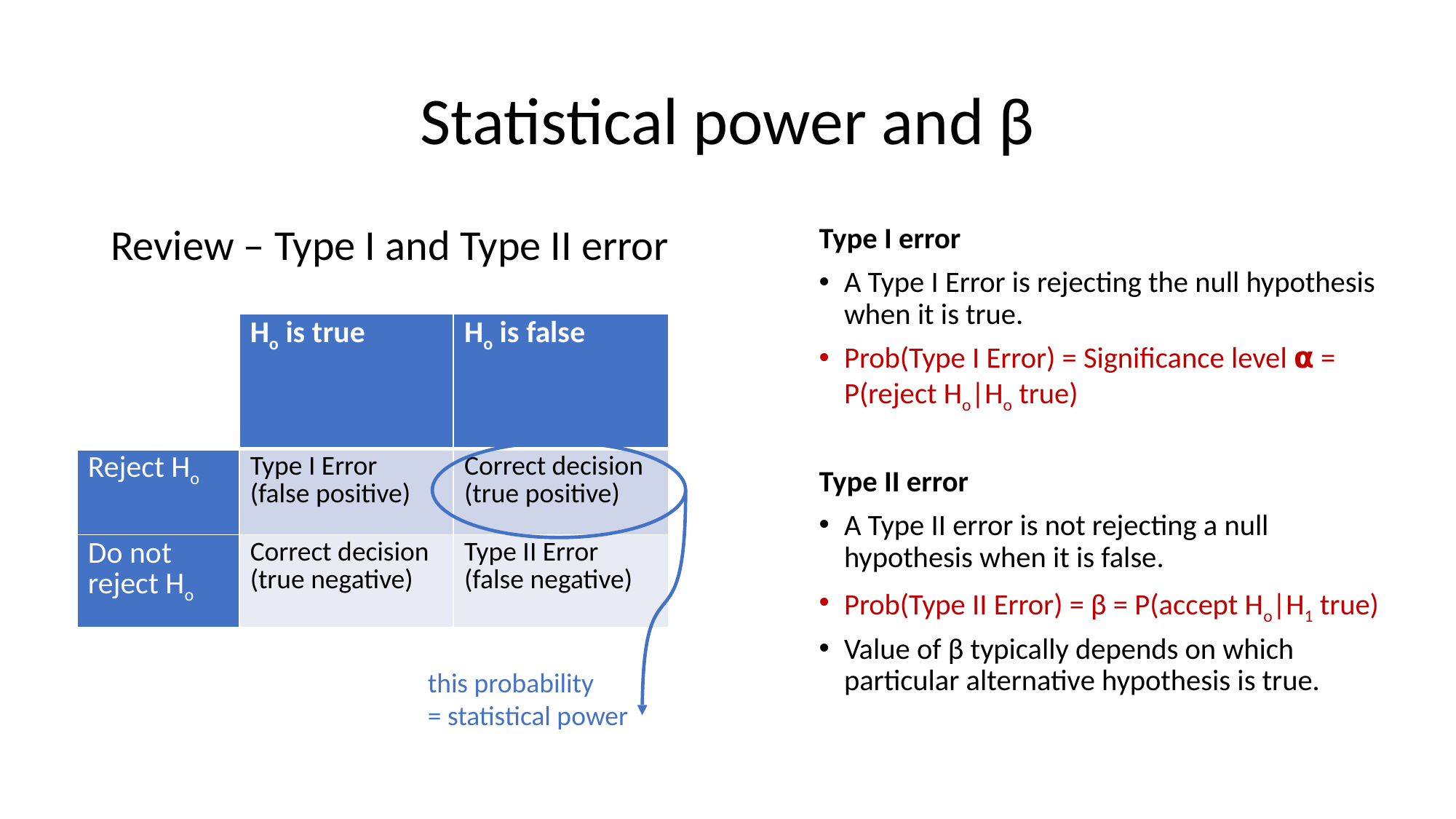

# Statistical power and β
Review – Type I and Type II error
Type I error
A Type I Error is rejecting the null hypothesis when it is true.
Prob(Type I Error) = Significance level 𝝰 = P(reject Ho|Ho true)

Type II error
A Type II error is not rejecting a null hypothesis when it is false.
Prob(Type II Error) = β = P(accept Ho|H1 true)
Value of β typically depends on which particular alternative hypothesis is true.
|  | Ho is true | Ho is false |
| --- | --- | --- |
| Reject Ho | Type I Error (false positive) | Correct decision (true positive) |
| Do not reject Ho | Correct decision (true negative) | Type II Error (false negative) |

this probability
= statistical power